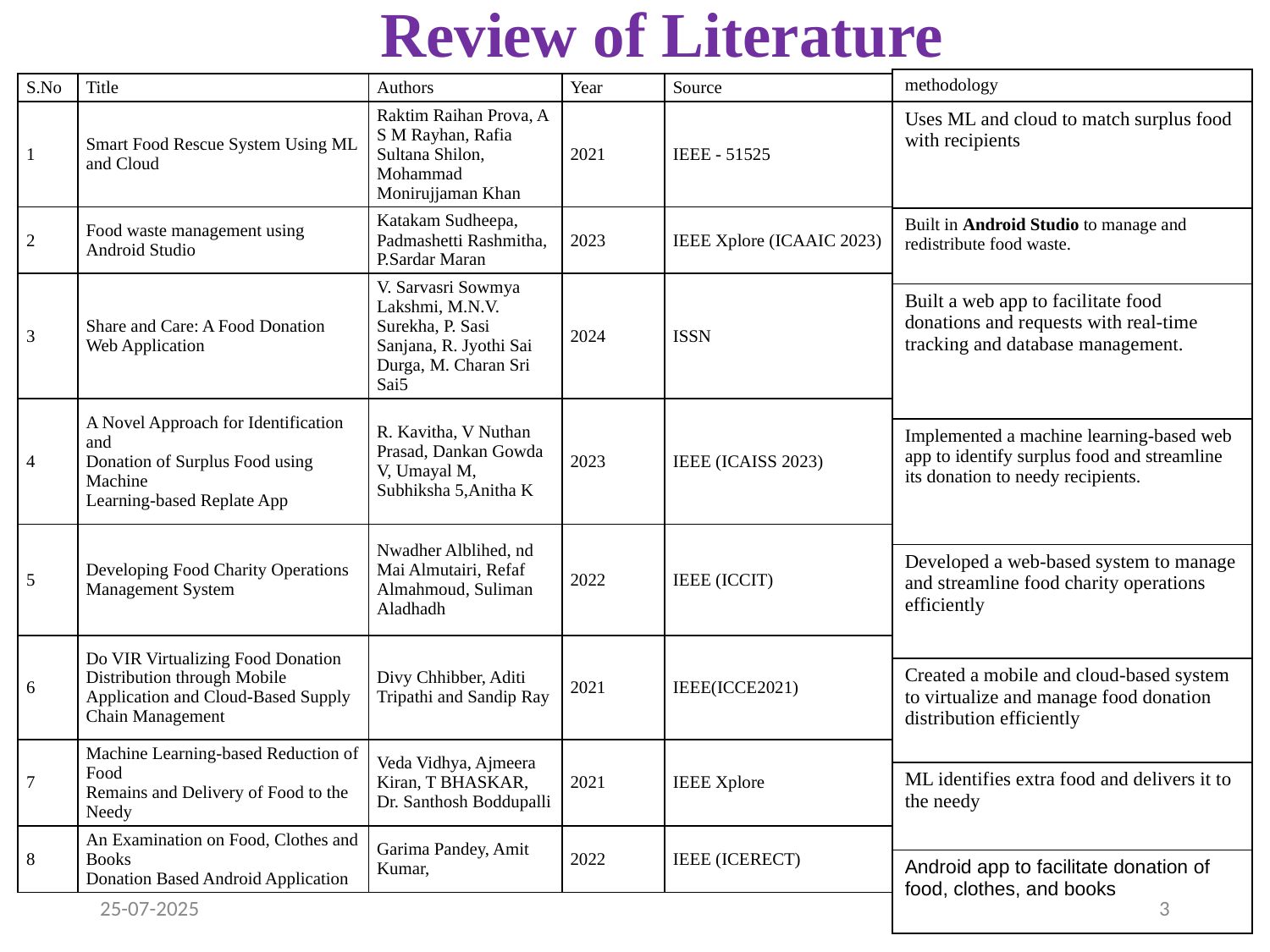

# Review of Literature
| methodology |
| --- |
| Uses ML and cloud to match surplus food with recipients |
| Built in Android Studio to manage and redistribute food waste. |
| Built a web app to facilitate food donations and requests with real-time tracking and database management. |
| Implemented a machine learning-based web app to identify surplus food and streamline its donation to needy recipients. |
| Developed a web-based system to manage and streamline food charity operations efficiently |
| Created a mobile and cloud-based system to virtualize and manage food donation distribution efficiently |
| ML identifies extra food and delivers it to the needy |
| Android app to facilitate donation of food, clothes, and books |
| S.No | Title | Authors | Year | Source |
| --- | --- | --- | --- | --- |
| 1 | Smart Food Rescue System Using ML and Cloud | Raktim Raihan Prova, A S M Rayhan, Rafia Sultana Shilon, Mohammad Monirujjaman Khan | 2021 | IEEE - 51525 |
| 2 | Food waste management using Android Studio | Katakam Sudheepa, Padmashetti Rashmitha, P.Sardar Maran | 2023 | IEEE Xplore (ICAAIC 2023) |
| 3 | Share and Care: A Food Donation Web Application | V. Sarvasri Sowmya Lakshmi, M.N.V. Surekha, P. Sasi Sanjana, R. Jyothi Sai Durga, M. Charan Sri Sai5 | 2024 | ISSN |
| 4 | A Novel Approach for Identification and Donation of Surplus Food using Machine Learning-based Replate App | R. Kavitha, V Nuthan Prasad, Dankan Gowda V, Umayal M, Subhiksha 5,Anitha K | 2023 | IEEE (ICAISS 2023) |
| 5 | Developing Food Charity Operations Management System | Nwadher Alblihed, nd Mai Almutairi, Refaf Almahmoud, Suliman Aladhadh | 2022 | IEEE (ICCIT) |
| 6 | Do VIR Virtualizing Food Donation Distribution through Mobile Application and Cloud-Based Supply Chain Management | Divy Chhibber, Aditi Tripathi and Sandip Ray | 2021 | IEEE(ICCE2021) |
| 7 | Machine Learning-based Reduction of Food Remains and Delivery of Food to the Needy | Veda Vidhya, Ajmeera Kiran, T BHASKAR, Dr. Santhosh Boddupalli | 2021 | IEEE Xplore |
| 8 | An Examination on Food, Clothes and Books Donation Based Android Application | Garima Pandey, Amit Kumar, | 2022 | IEEE (ICERECT) |
25-07-2025
3